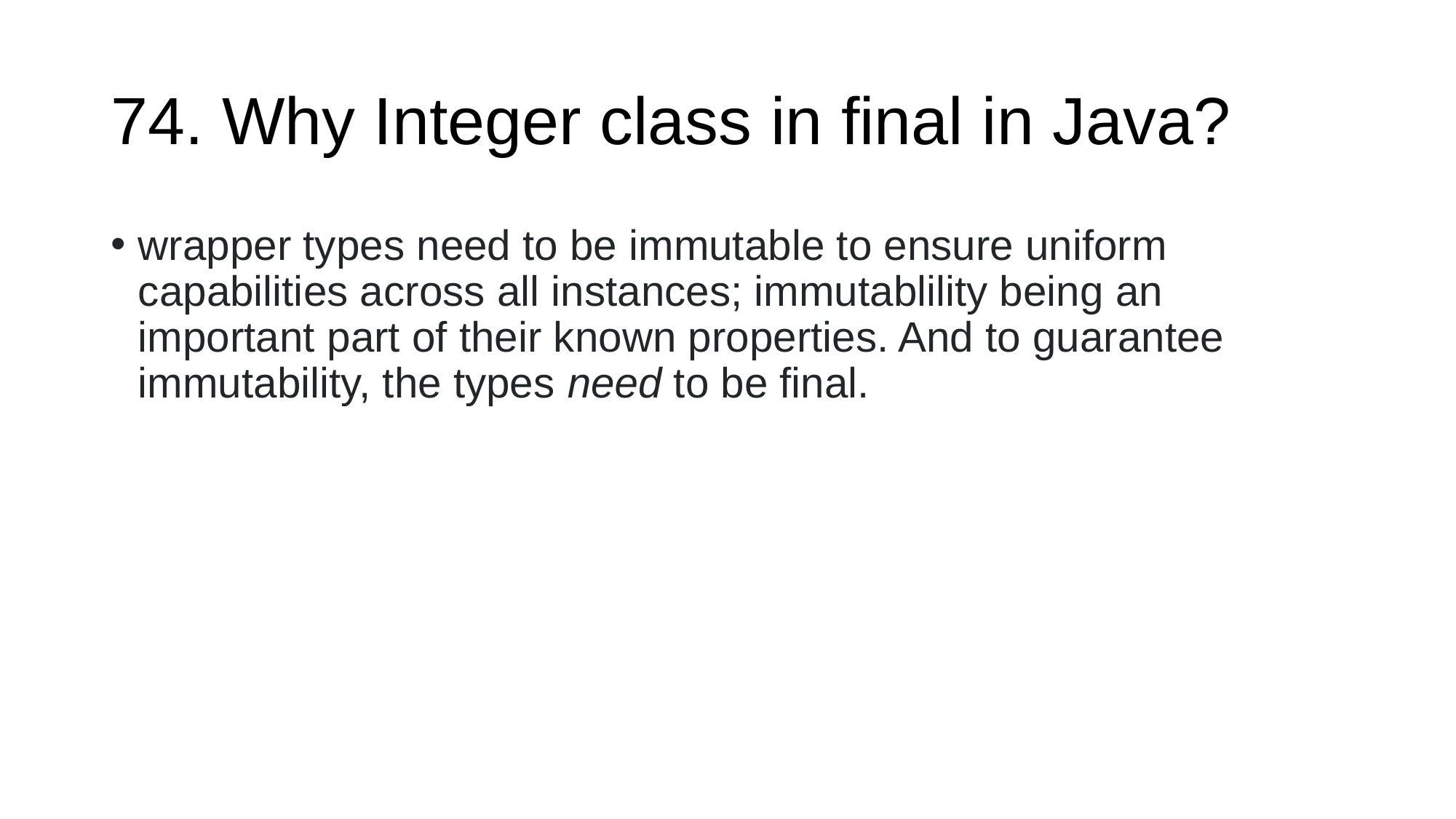

# 74. Why Integer class in final in Java?
wrapper types need to be immutable to ensure uniform capabilities across all instances; immutablility being an important part of their known properties. And to guarantee immutability, the types need to be final.